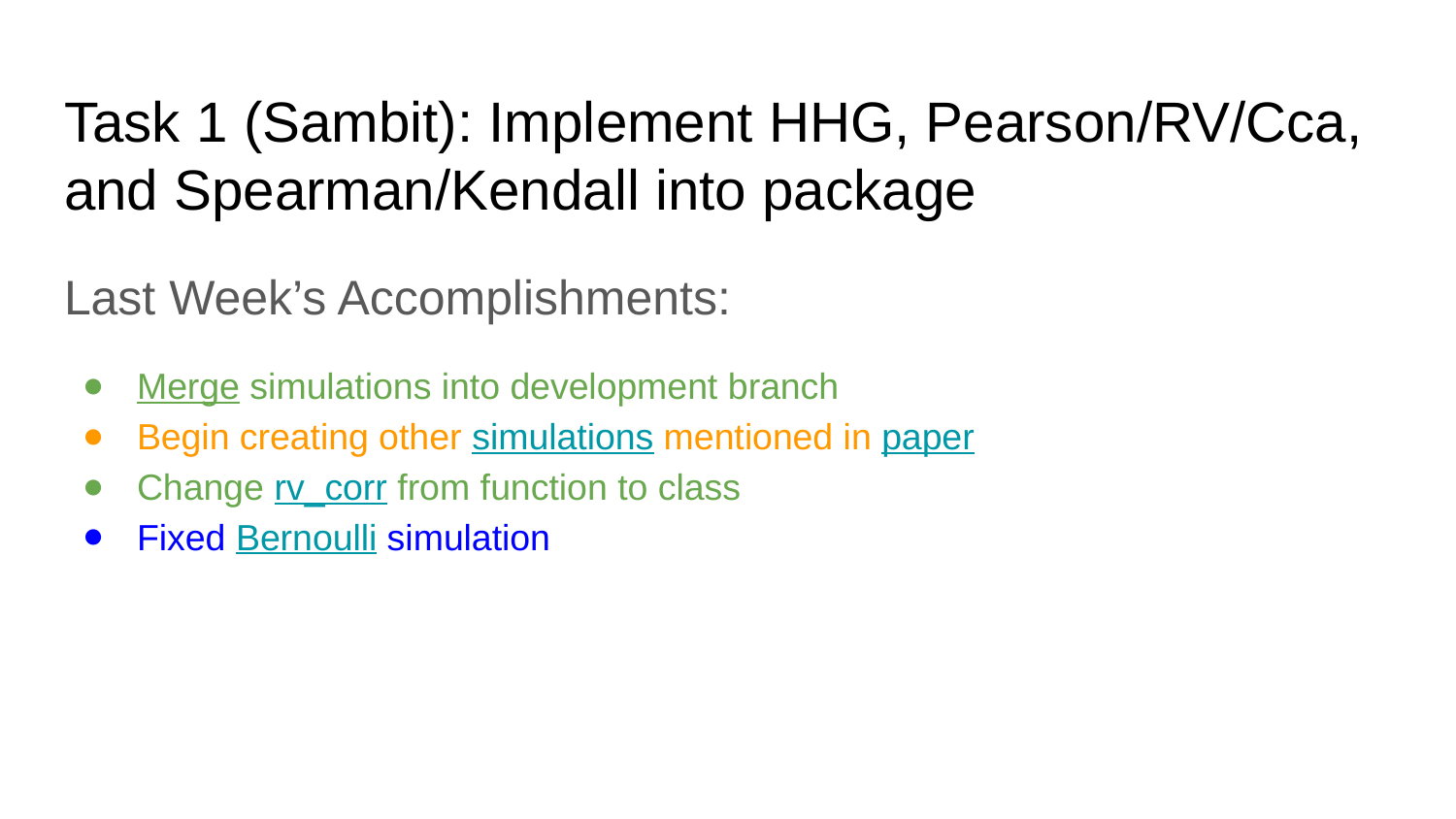

# Task 1 (Sambit): Implement HHG, Pearson/RV/Cca, and Spearman/Kendall into package
Last Week’s Accomplishments:
Merge simulations into development branch
Begin creating other simulations mentioned in paper
Change rv_corr from function to class
Fixed Bernoulli simulation